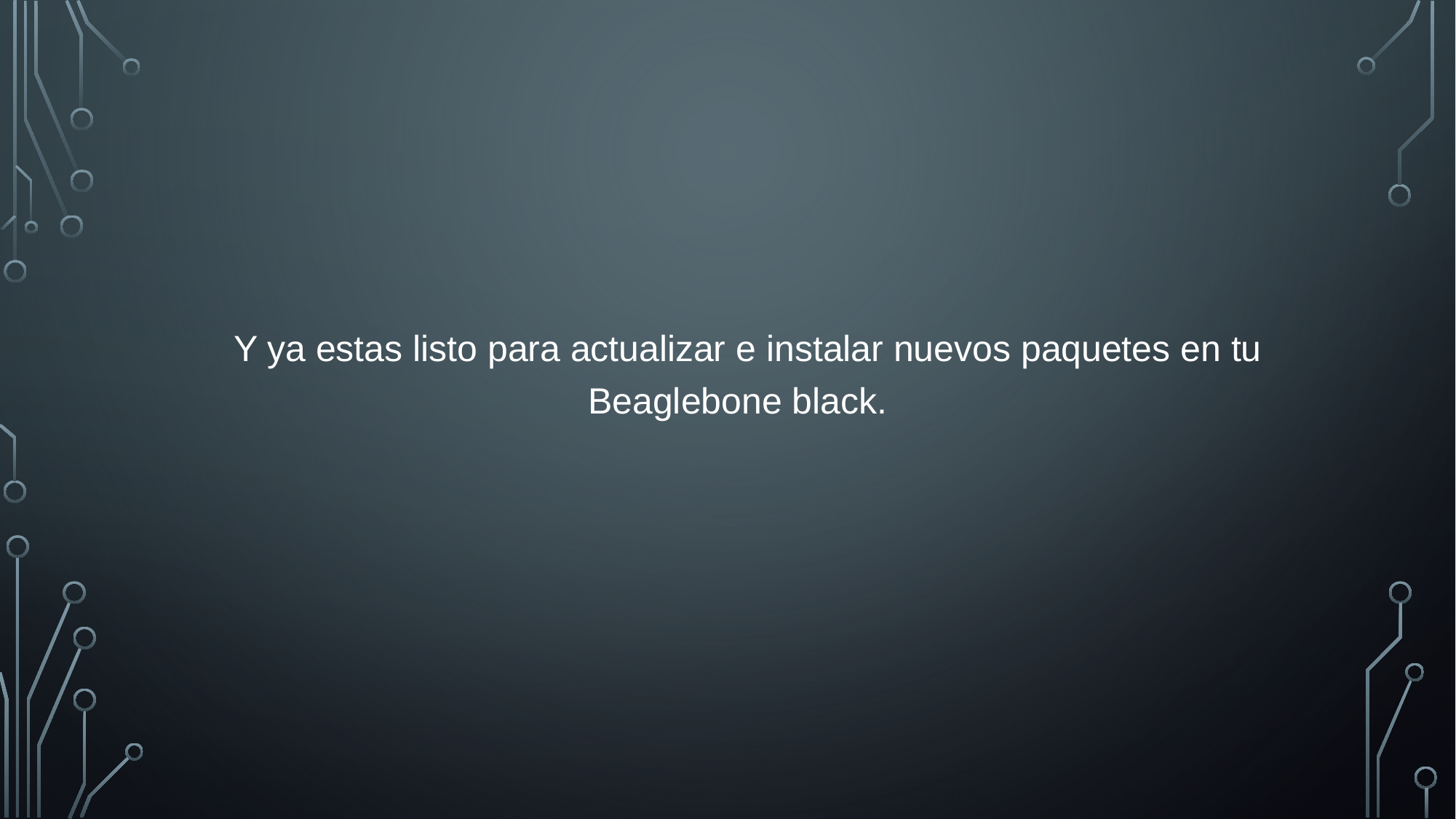

Y ya estas listo para actualizar e instalar nuevos paquetes en tu Beaglebone black.